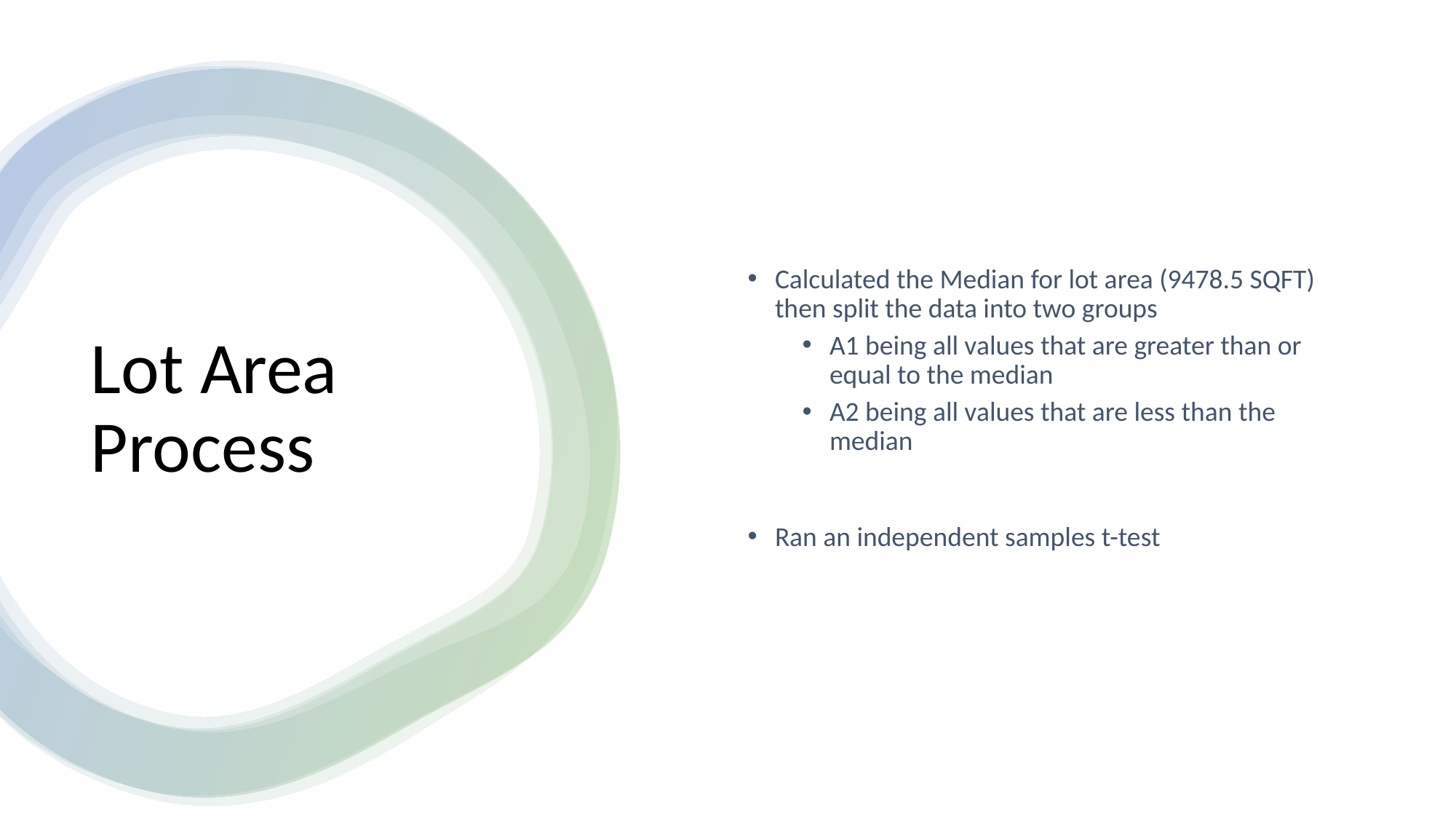

Calculated the Median for lot area (9478.5 SQFT) then split the data into two groups
A1 being all values that are greater than or equal to the median
A2 being all values that are less than the median

Ran an independent samples t-test
# Lot Area Process